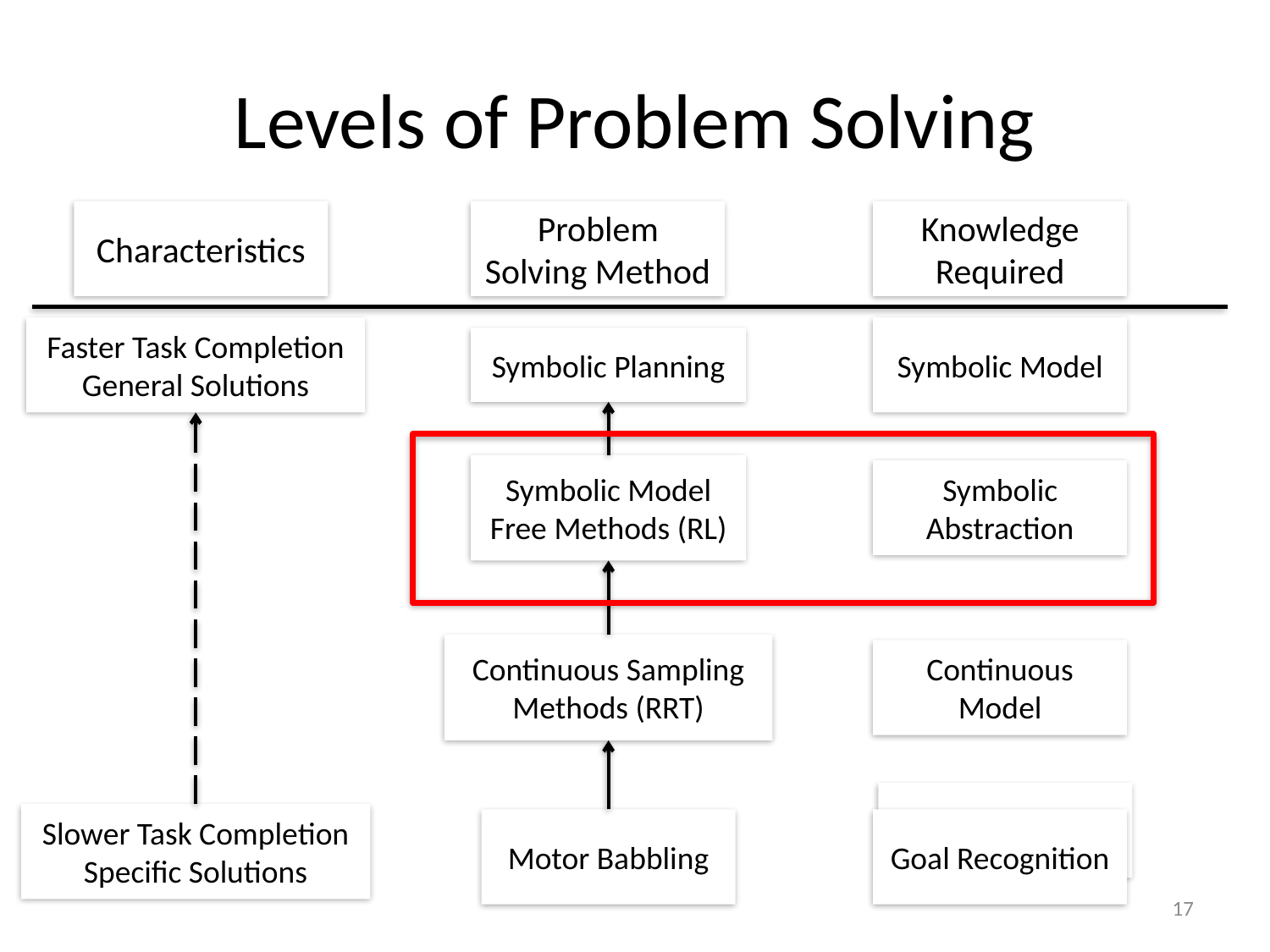

# Levels of Problem Solving
Characteristics
Problem Solving Method
Knowledge Required
Faster Task Completion
General Solutions
Symbolic Model
Symbolic Planning

Symbolic Model Free Methods (RL)
Symbolic Abstraction
Continuous Sampling Methods (RRT)
Continuous Model
None
Slower Task Completion
Specific Solutions
Motor Babbling
Goal Recognition
17